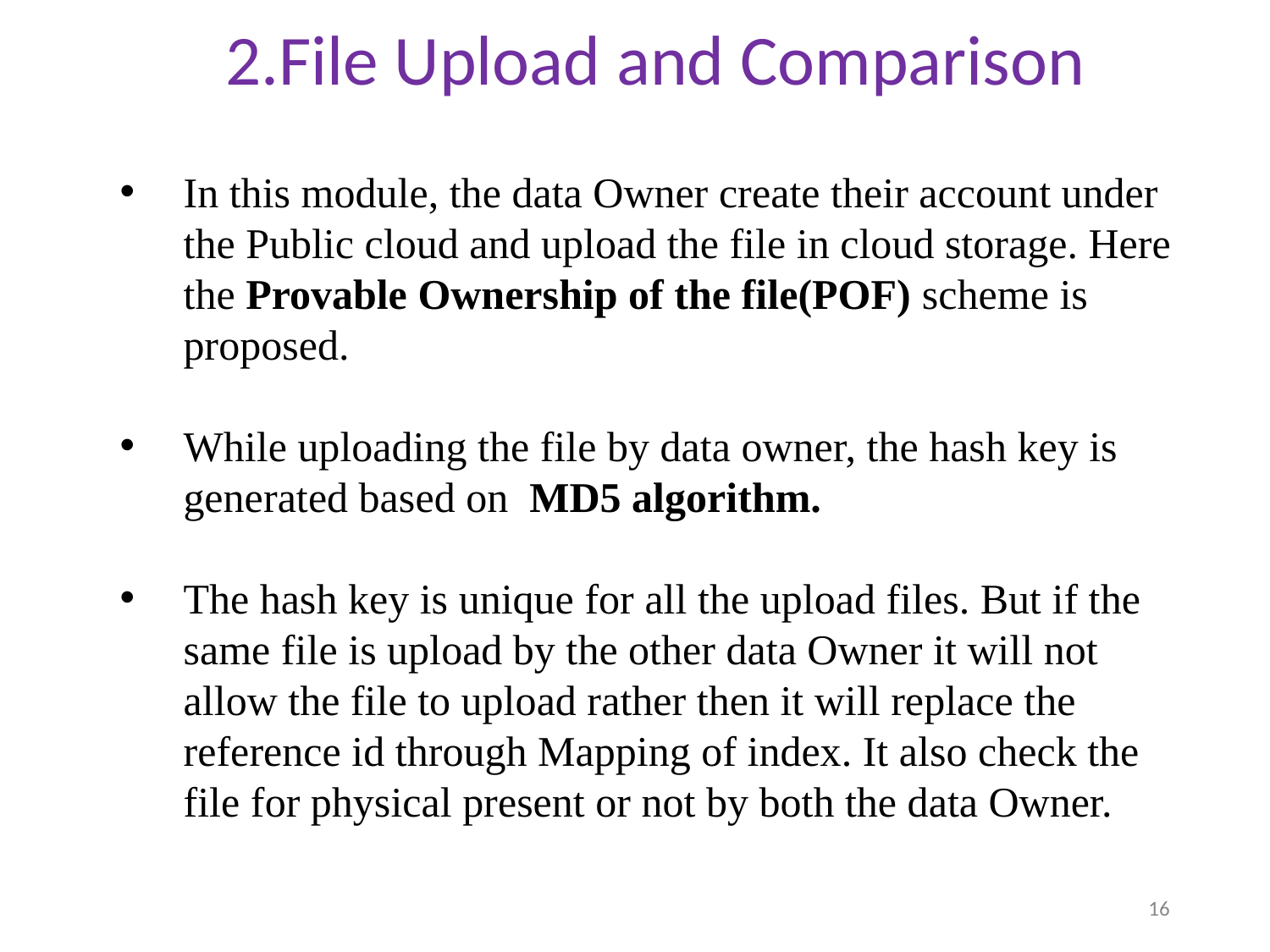

2.File Upload and Comparison
In this module, the data Owner create their account under the Public cloud and upload the file in cloud storage. Here the Provable Ownership of the file(POF) scheme is proposed.

While uploading the file by data owner, the hash key is generated based on  MD5 algorithm.

The hash key is unique for all the upload files. But if the same file is upload by the other data Owner it will not allow the file to upload rather then it will replace the reference id through Mapping of index. It also check the file for physical present or not by both the data Owner.
16